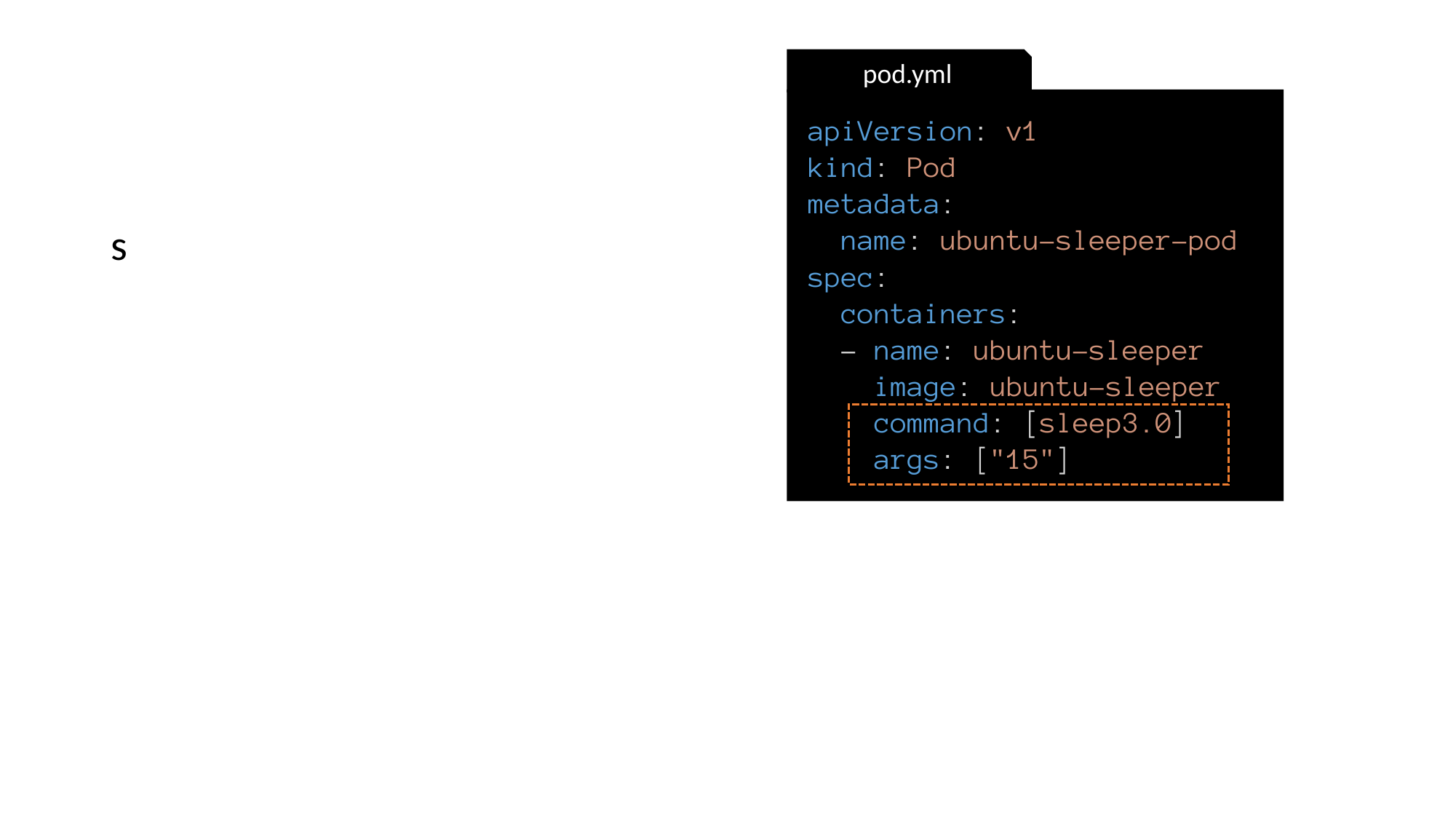

pod.yml
apiVersion: v1
kind: Pod
metadata:
  name: ubuntu-sleeper-pod
spec:
  containers:
  - name: ubuntu-sleeper
    image: ubuntu-sleeper
    command: [sleep3.0]
    args: ["15"]
s